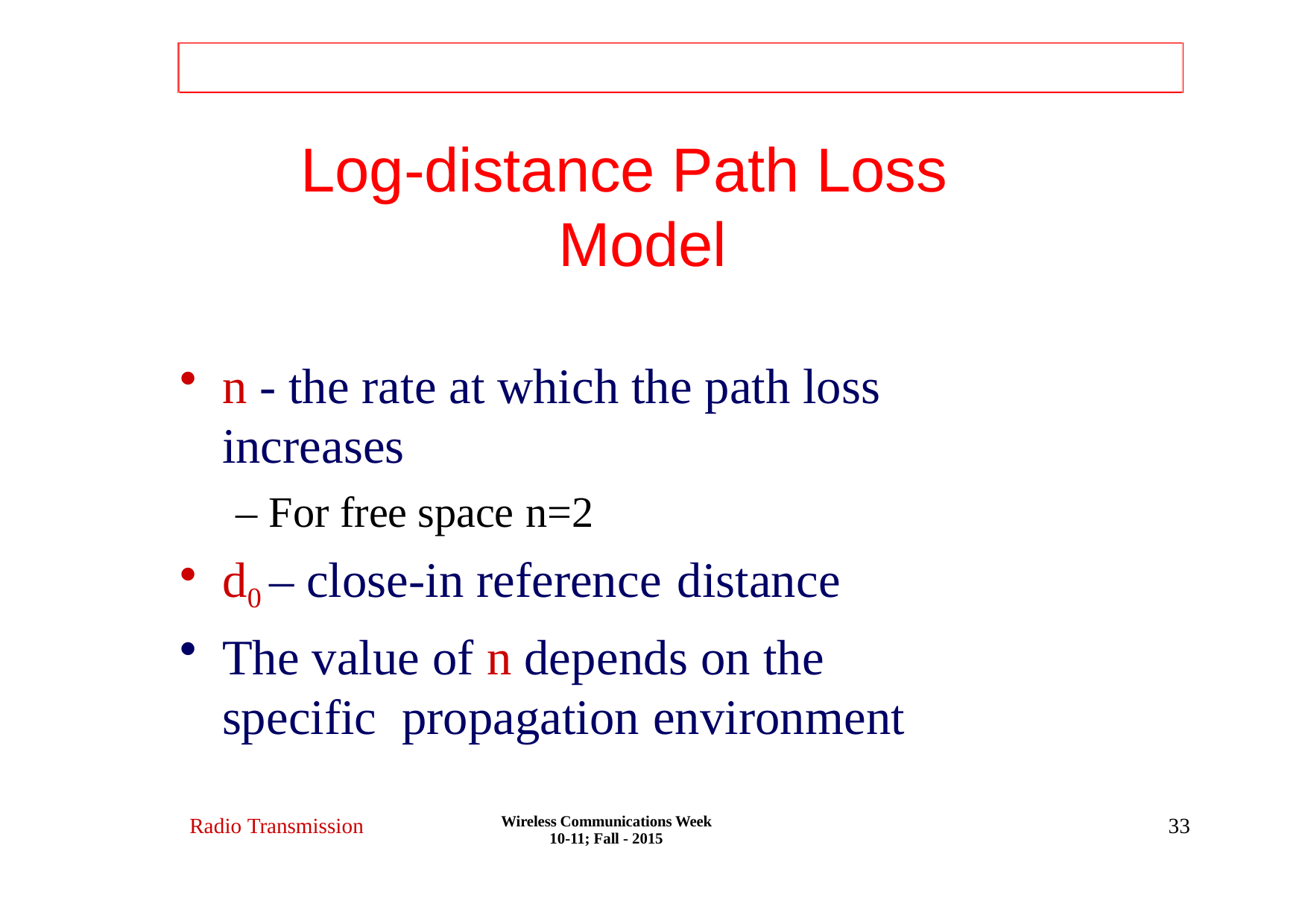

# Log-distance Path Loss  Model
n - the rate at which the path loss increases
– For free space n=2
d0 – close-in reference distance
The value of n depends on the specific  propagation environment

Wireless Communications Week 10-11; Fall - 2015
Radio Transmission
33